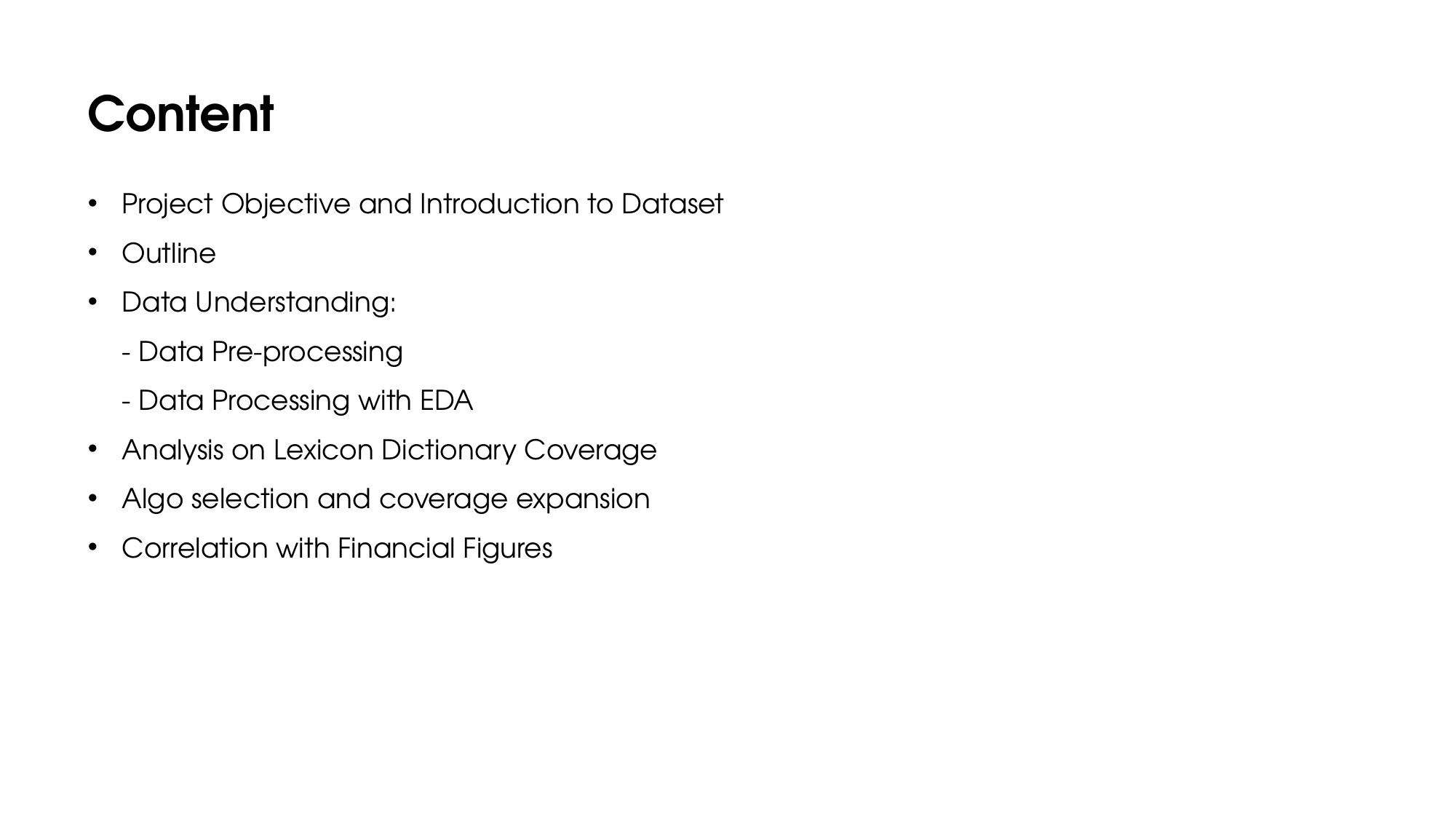

Content
Project Objective and Introduction to Dataset
Outline
Data Understanding:
- Data Pre-processing
- Data Processing with EDA
Analysis on Lexicon Dictionary Coverage
Algo selection and coverage expansion
Correlation with Financial Figures